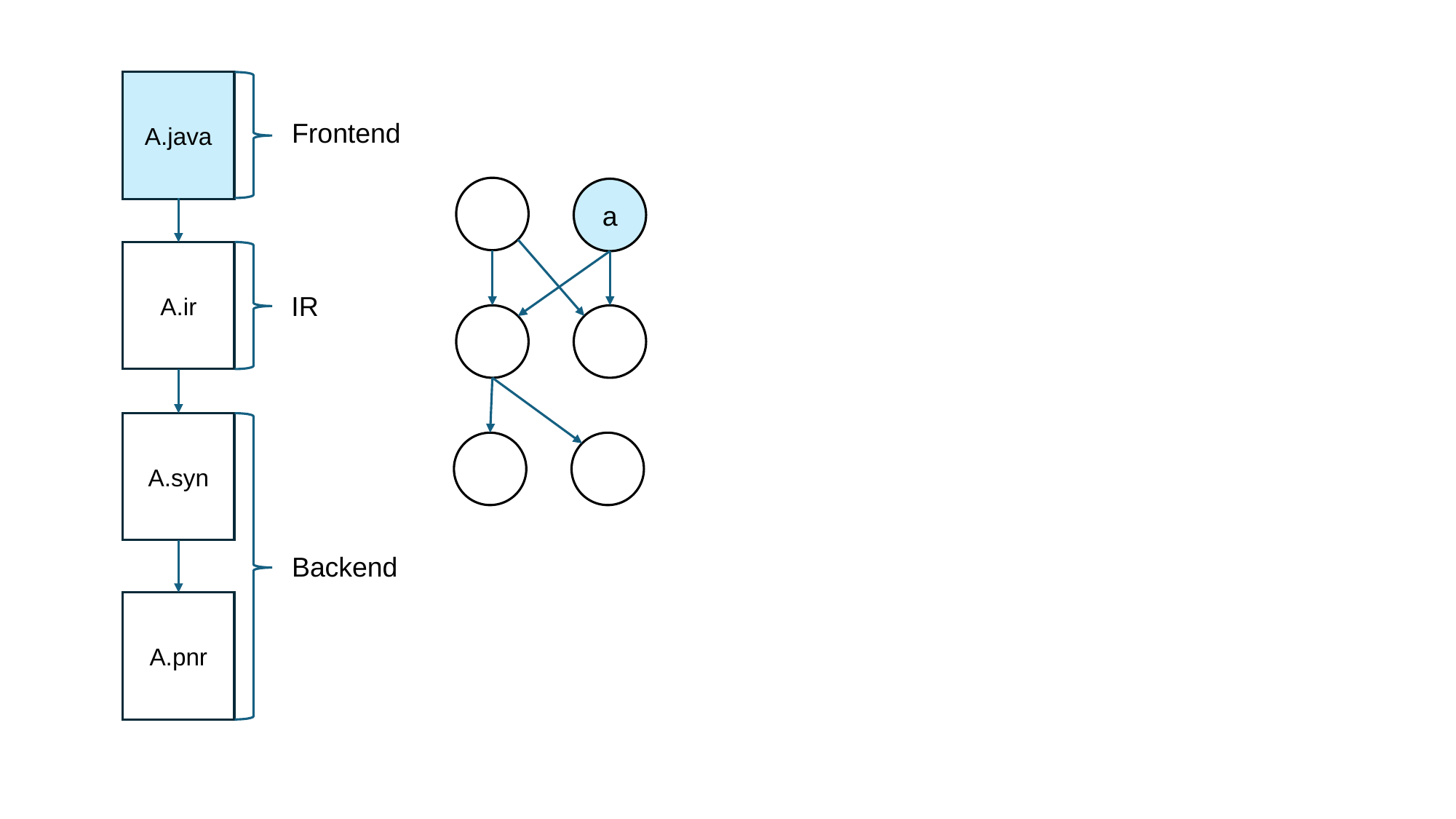

A.java
Frontend

a

A.ir
IR

A.syn
Backend
A.pnr